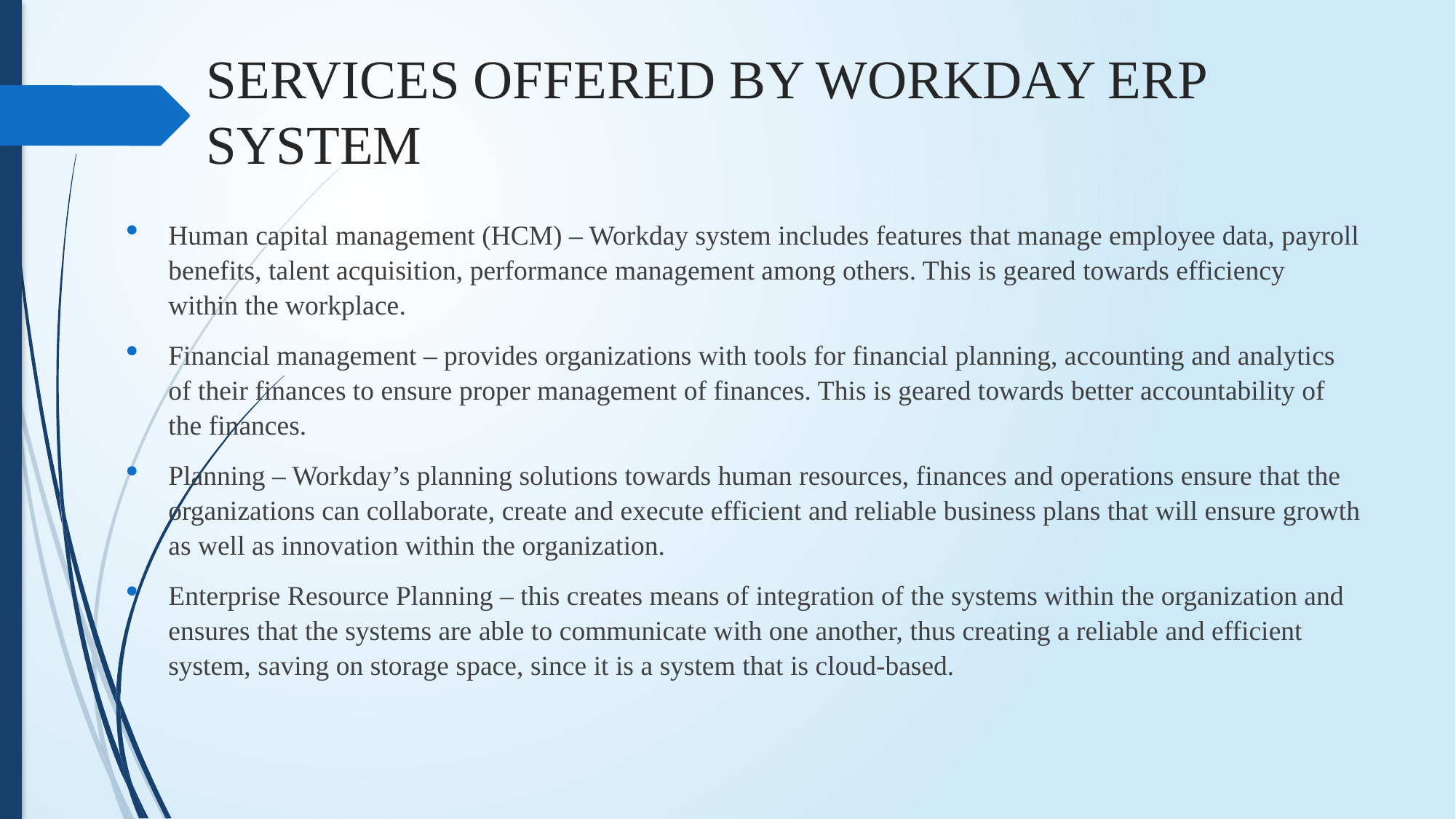

# SERVICES OFFERED BY WORKDAY ERP SYSTEM
Human capital management (HCM) – Workday system includes features that manage employee data, payroll benefits, talent acquisition, performance management among others. This is geared towards efficiency within the workplace.
Financial management – provides organizations with tools for financial planning, accounting and analytics of their finances to ensure proper management of finances. This is geared towards better accountability of the finances.
Planning – Workday’s planning solutions towards human resources, finances and operations ensure that the organizations can collaborate, create and execute efficient and reliable business plans that will ensure growth as well as innovation within the organization.
Enterprise Resource Planning – this creates means of integration of the systems within the organization and ensures that the systems are able to communicate with one another, thus creating a reliable and efficient system, saving on storage space, since it is a system that is cloud-based.